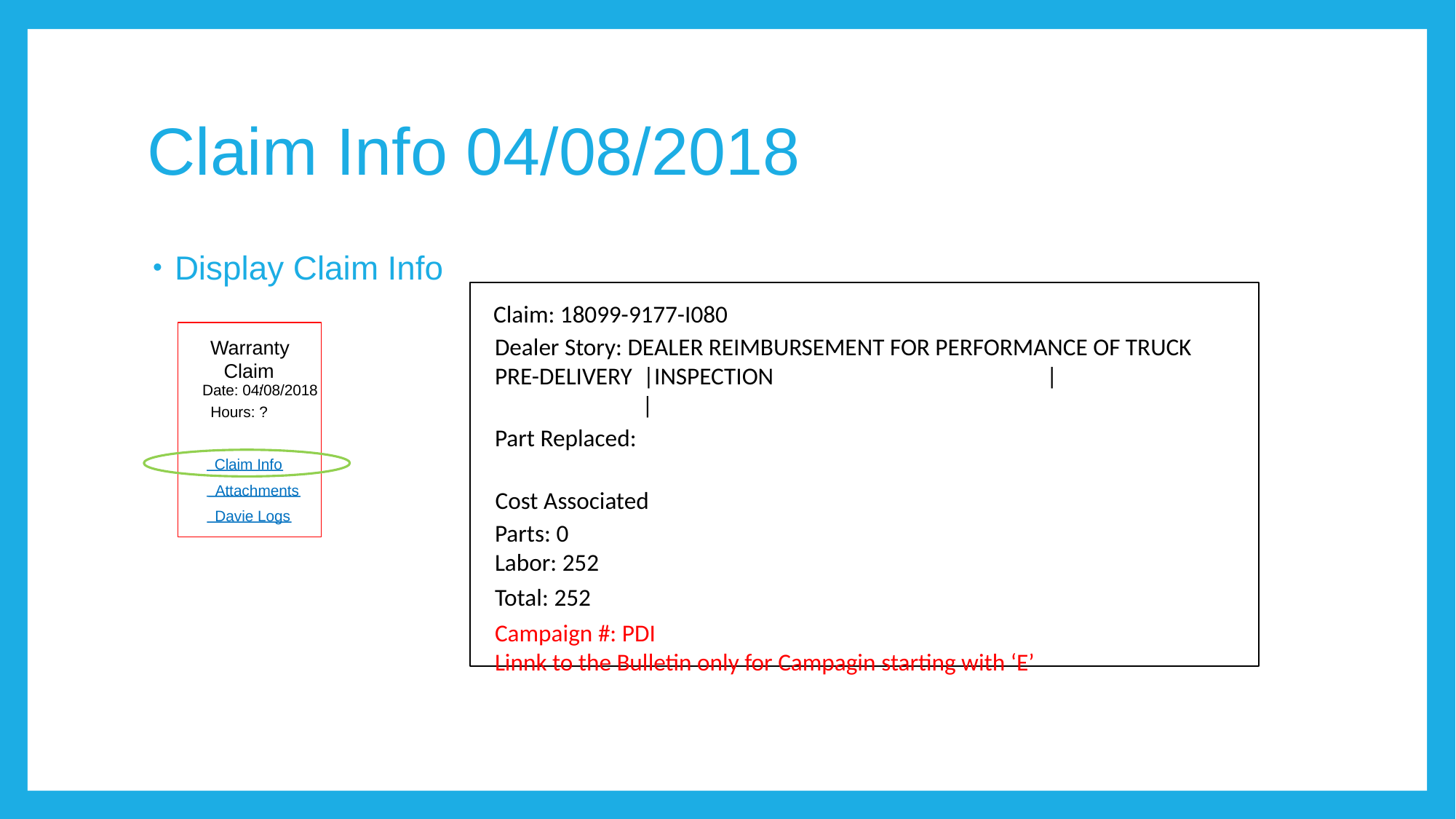

# Claim Info 04/08/2018

Display Claim Info

Claim: 18099-9177-I080

Warranty
Claim
Date: 04/08/2018
:
Hours: ?
Claim Info

Attachments

Davie Logs

Dealer Story: DEALER REIMBURSEMENT FOR PERFORMANCE OF TRUCK PRE-DELIVERY  |INSPECTION                                                  |                                                            |
Part Replaced:

Cost Associated
Parts: 0
Labor: 252
Total: 252
Campaign #: PDI
Linnk to the Bulletin only for Campagin starting with ‘E’